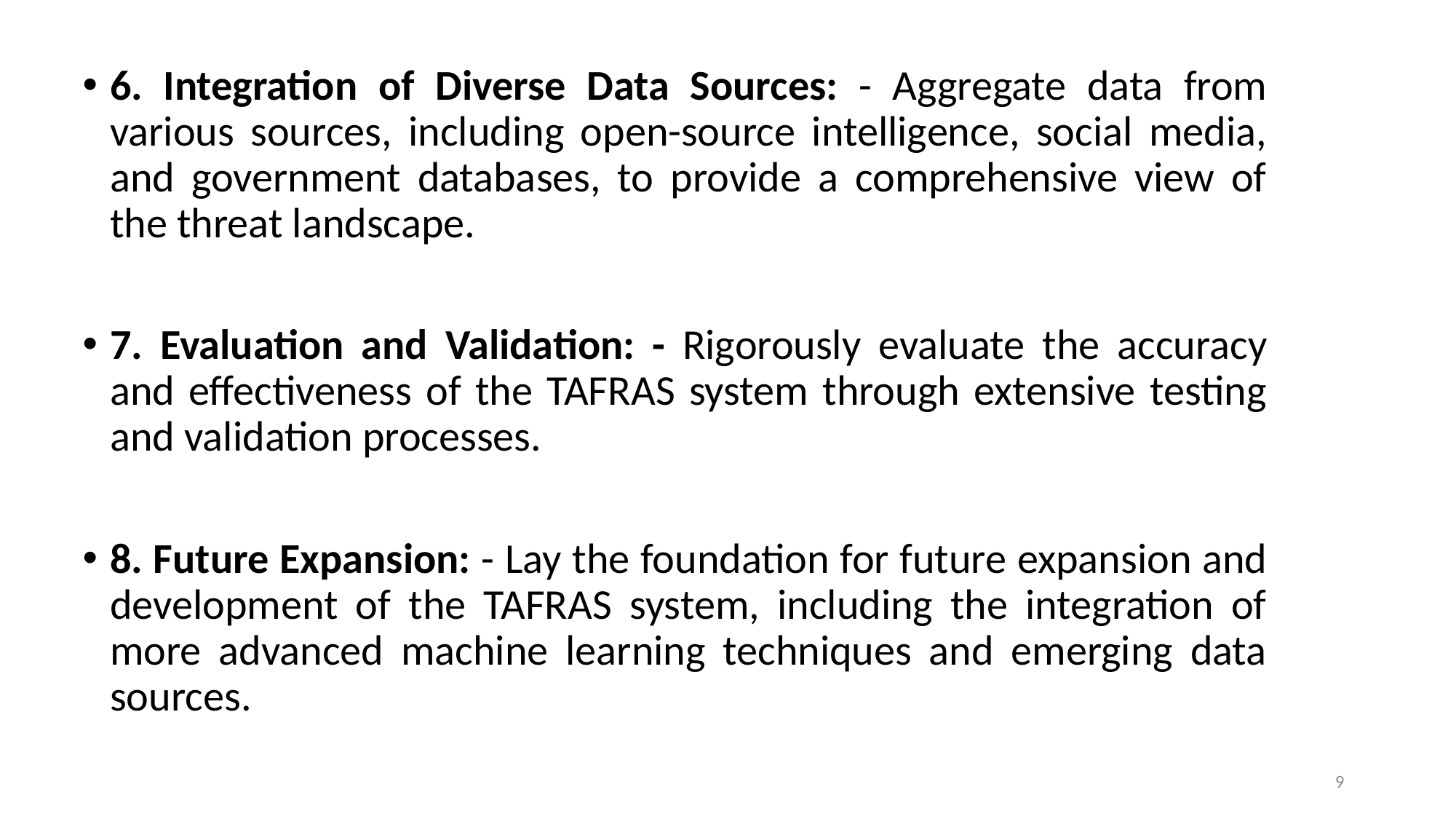

6. Integration of Diverse Data Sources: - Aggregate data from various sources, including open-source intelligence, social media, and government databases, to provide a comprehensive view of the threat landscape.

7. Evaluation and Validation: - Rigorously evaluate the accuracy and effectiveness of the TAFRAS system through extensive testing and validation processes.

8. Future Expansion: - Lay the foundation for future expansion and development of the TAFRAS system, including the integration of more advanced machine learning techniques and emerging data sources.

9